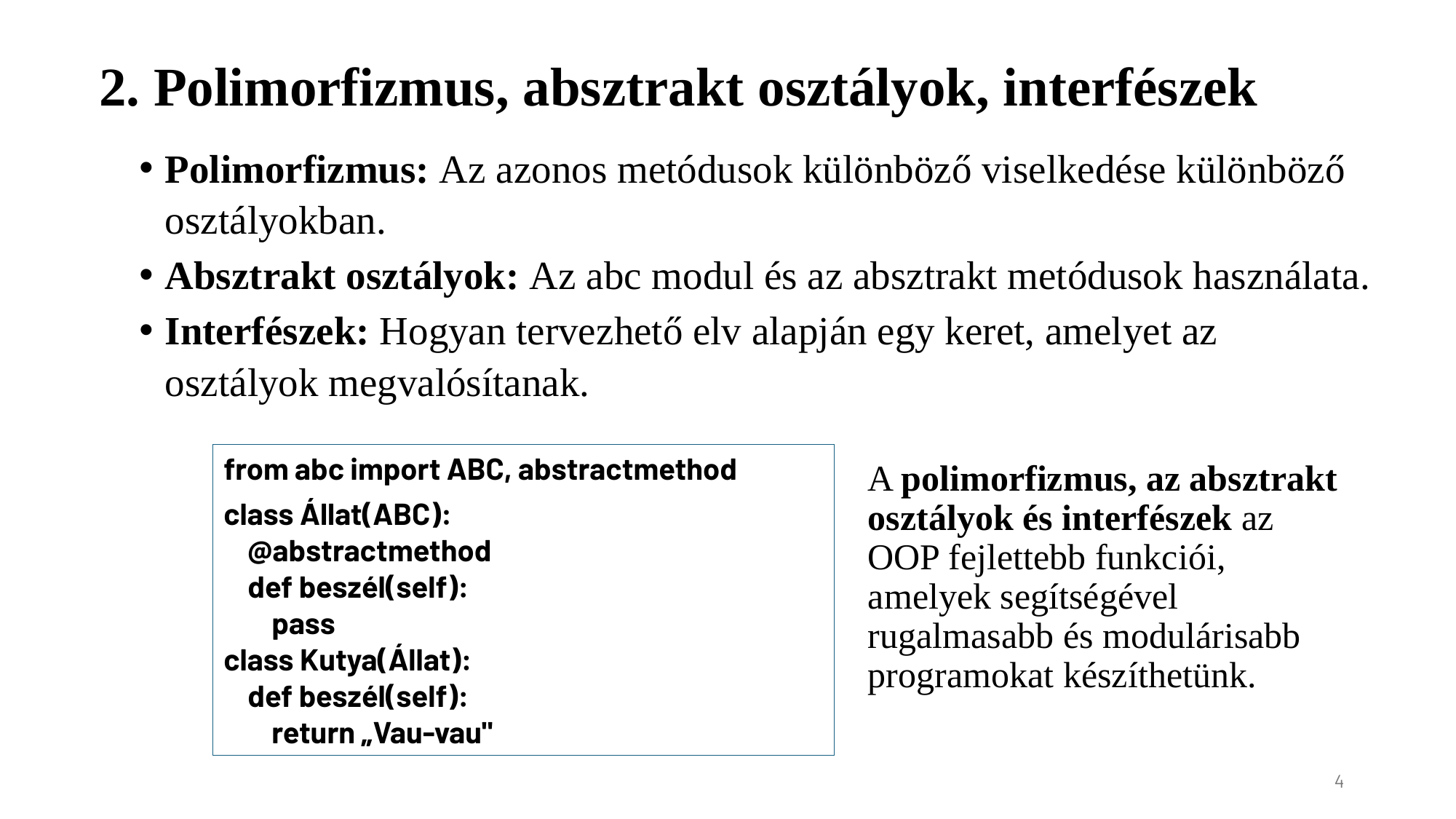

# 2. Polimorfizmus, absztrakt osztályok, interfészek
Polimorfizmus: Az azonos metódusok különböző viselkedése különböző osztályokban.
Absztrakt osztályok: Az abc modul és az absztrakt metódusok használata.
Interfészek: Hogyan tervezhető elv alapján egy keret, amelyet az osztályok megvalósítanak.

from abc import ABC, abstractmethod
class Állat(ABC):
    @abstractmethod
    def beszél(self):
        pass
class Kutya(Állat):
    def beszél(self):
        return „Vau-vau"
A polimorfizmus, az absztrakt osztályok és interfészek az OOP fejlettebb funkciói, amelyek segítségével rugalmasabb és modulárisabb programokat készíthetünk.
4